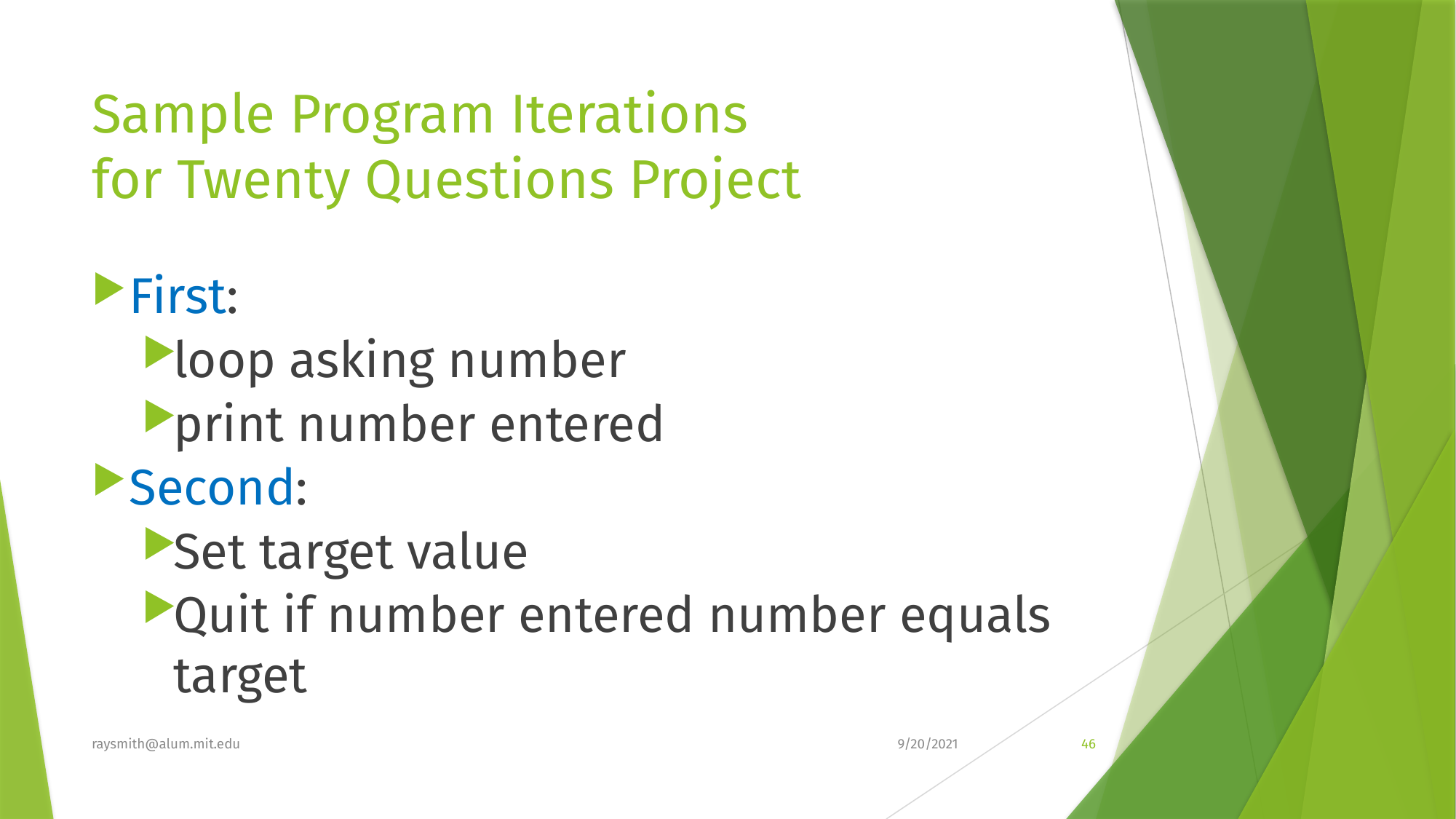

# Sample Program Iterations for Twenty Questions Project
First:
loop asking number
print number entered
Second:
Set target value
Quit if number entered number equals target

raysmith@alum.mit.edu
9/20/2021
46